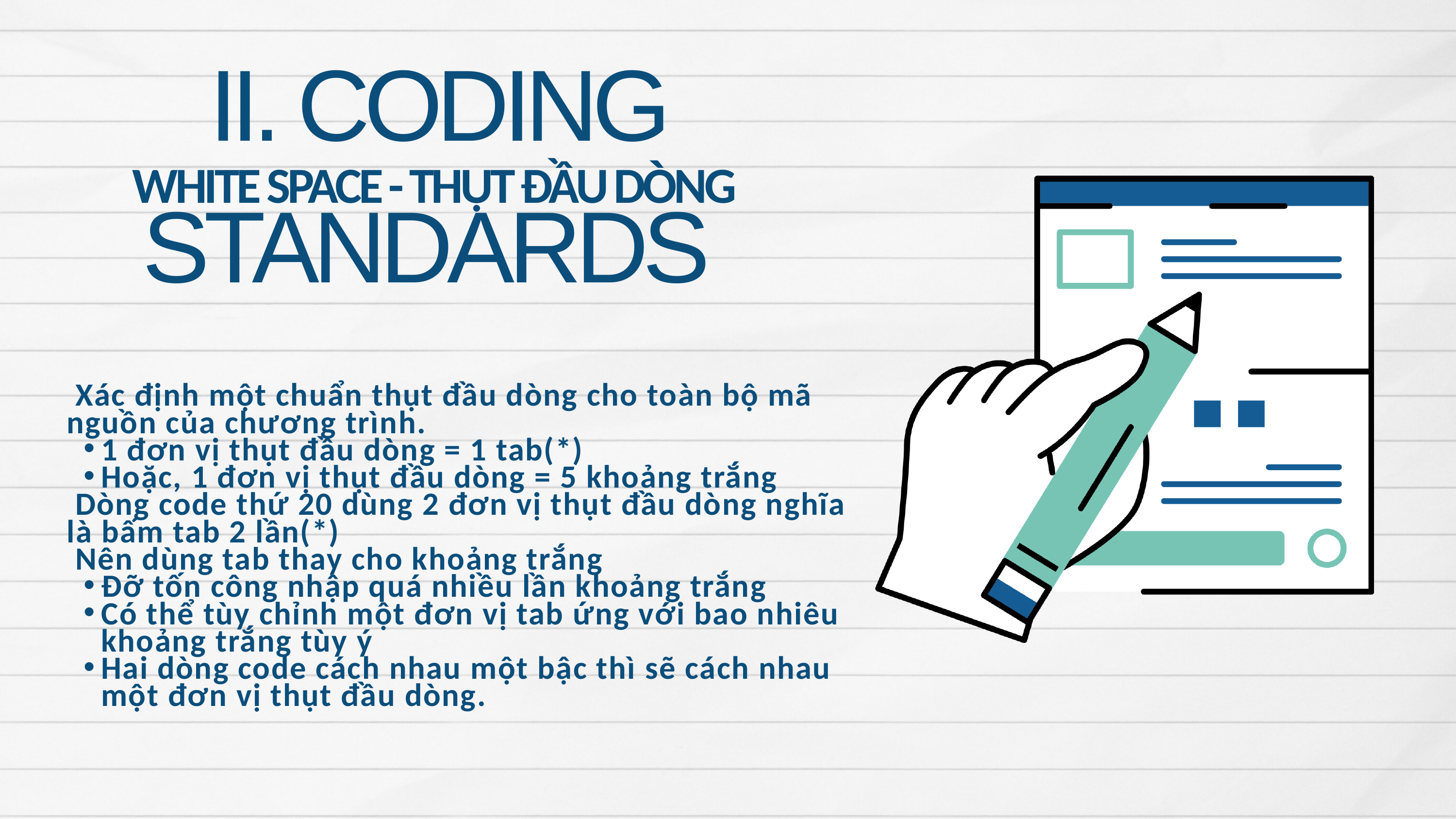

II. CODING STANDARDS
WHITE SPACE - THỤT ĐẦU DÒNG

 Xác định một chuẩn thụt đầu dòng cho toàn bộ mã nguồn của chương trình.
1 đơn vị thụt đầu dòng = 1 tab(*)
Hoặc, 1 đơn vị thụt đầu dòng = 5 khoảng trắng
 Dòng code thứ 20 dùng 2 đơn vị thụt đầu dòng nghĩa là bấm tab 2 lần(*)
 Nên dùng tab thay cho khoảng trắng
Đỡ tốn công nhập quá nhiều lần khoảng trắng
Có thể tùy chỉnh một đơn vị tab ứng với bao nhiêu khoảng trắng tùy ý
Hai dòng code cách nhau một bậc thì sẽ cách nhau một đơn vị thụt đầu dòng.